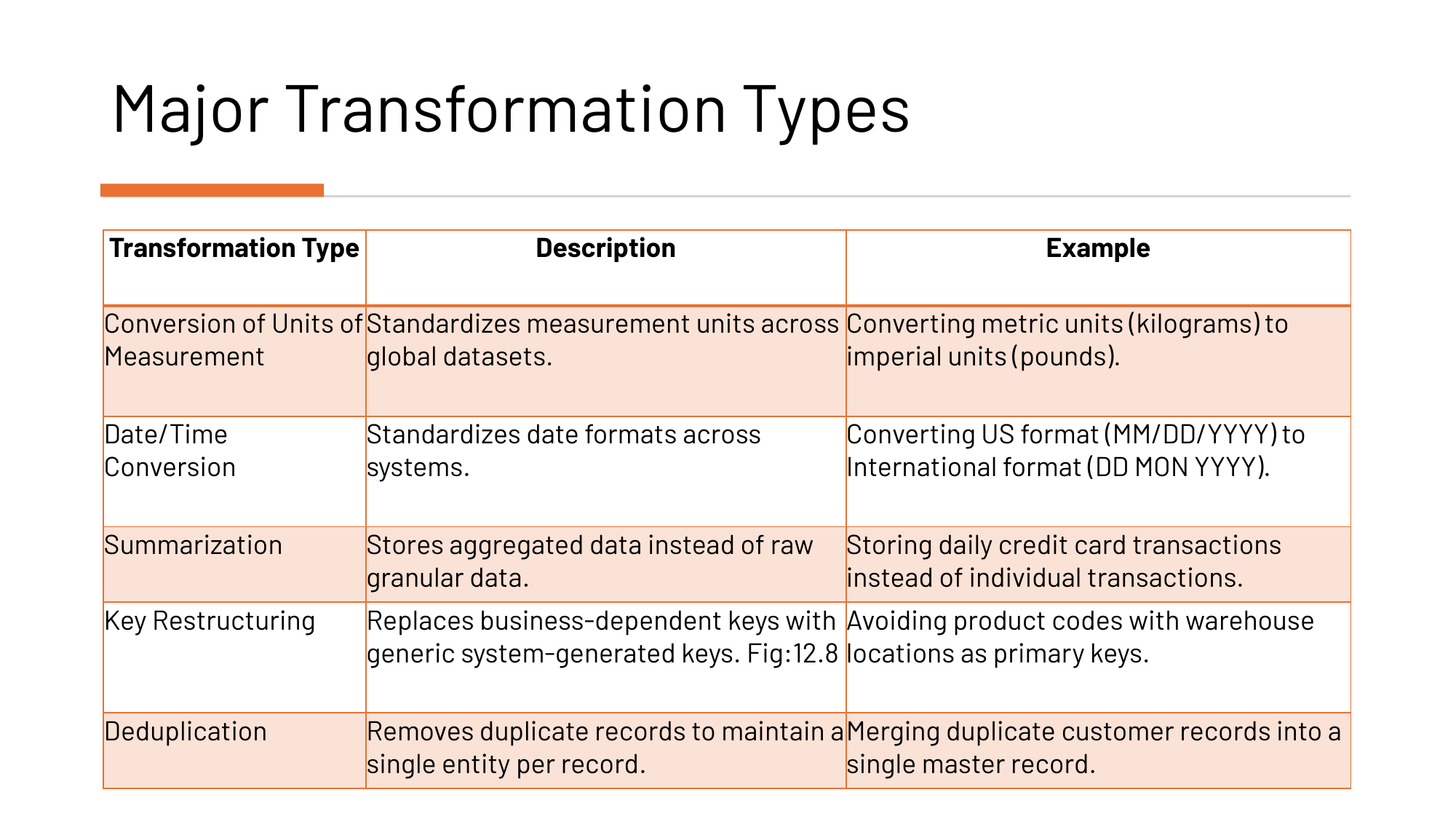

# Major Transformation Types

| Transformation Type | Description | Example |
| --- | --- | --- |
| Conversion of Units of Measurement | Standardizes measurement units across global datasets. | Converting metric units (kilograms) to imperial units (pounds). |
| Date/Time Conversion | Standardizes date formats across systems. | Converting US format (MM/DD/YYYY) to International format (DD MON YYYY). |
| Summarization | Stores aggregated data instead of raw granular data. | Storing daily credit card transactions instead of individual transactions. |
| Key Restructuring | Replaces business-dependent keys with generic system-generated keys. Fig:12.8 | Avoiding product codes with warehouse locations as primary keys. |
| Deduplication | Removes duplicate records to maintain a single entity per record. | Merging duplicate customer records into a single master record. |